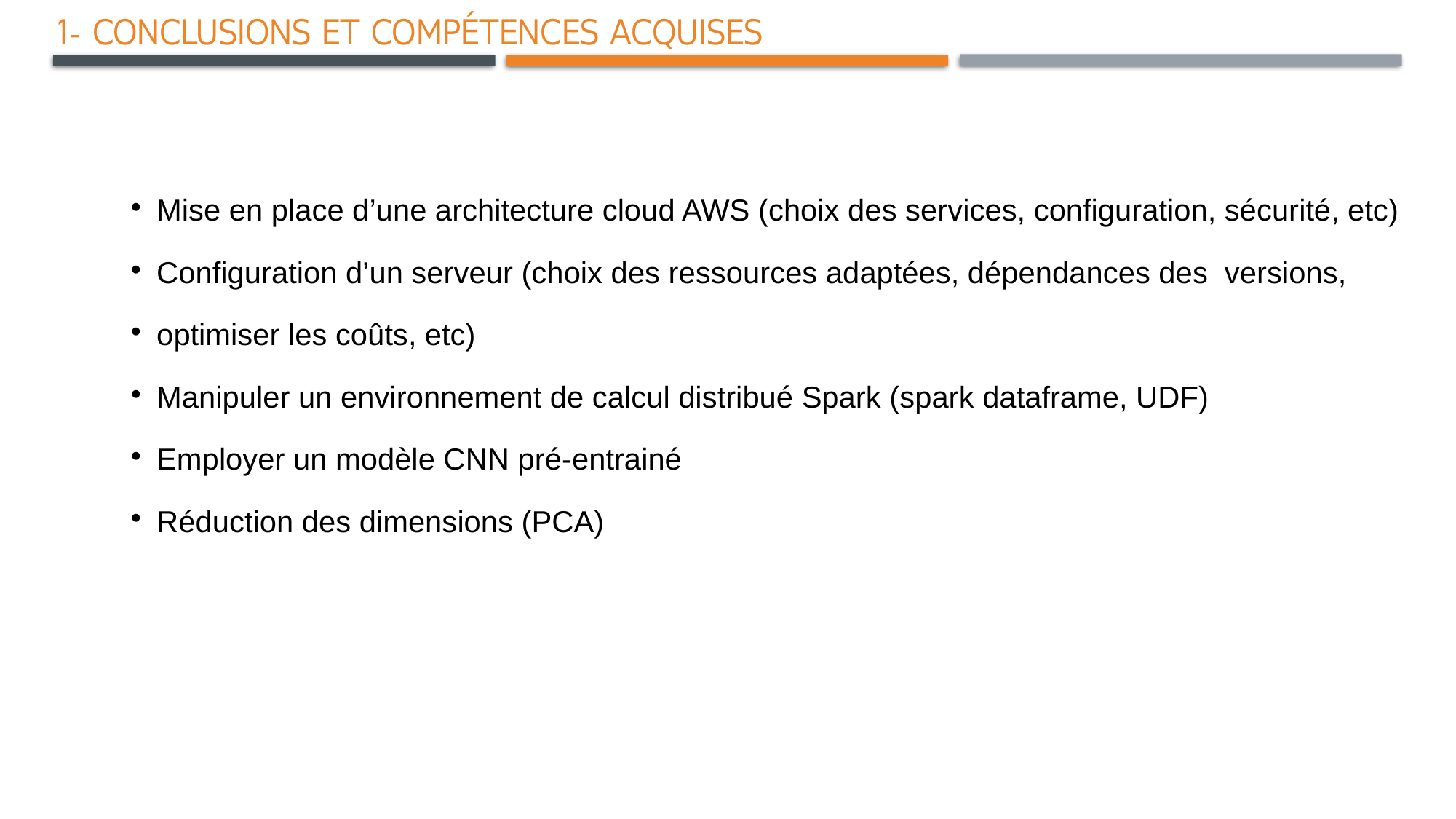

1- Conclusions et compétences acquises
Mise en place d’une architecture cloud AWS (choix des services, configuration, sécurité, etc)
Configuration d’un serveur (choix des ressources adaptées, dépendances des  versions,
optimiser les coûts, etc)
Manipuler un environnement de calcul distribué Spark (spark dataframe, UDF)
Employer un modèle CNN pré-entrainé
Réduction des dimensions (PCA)